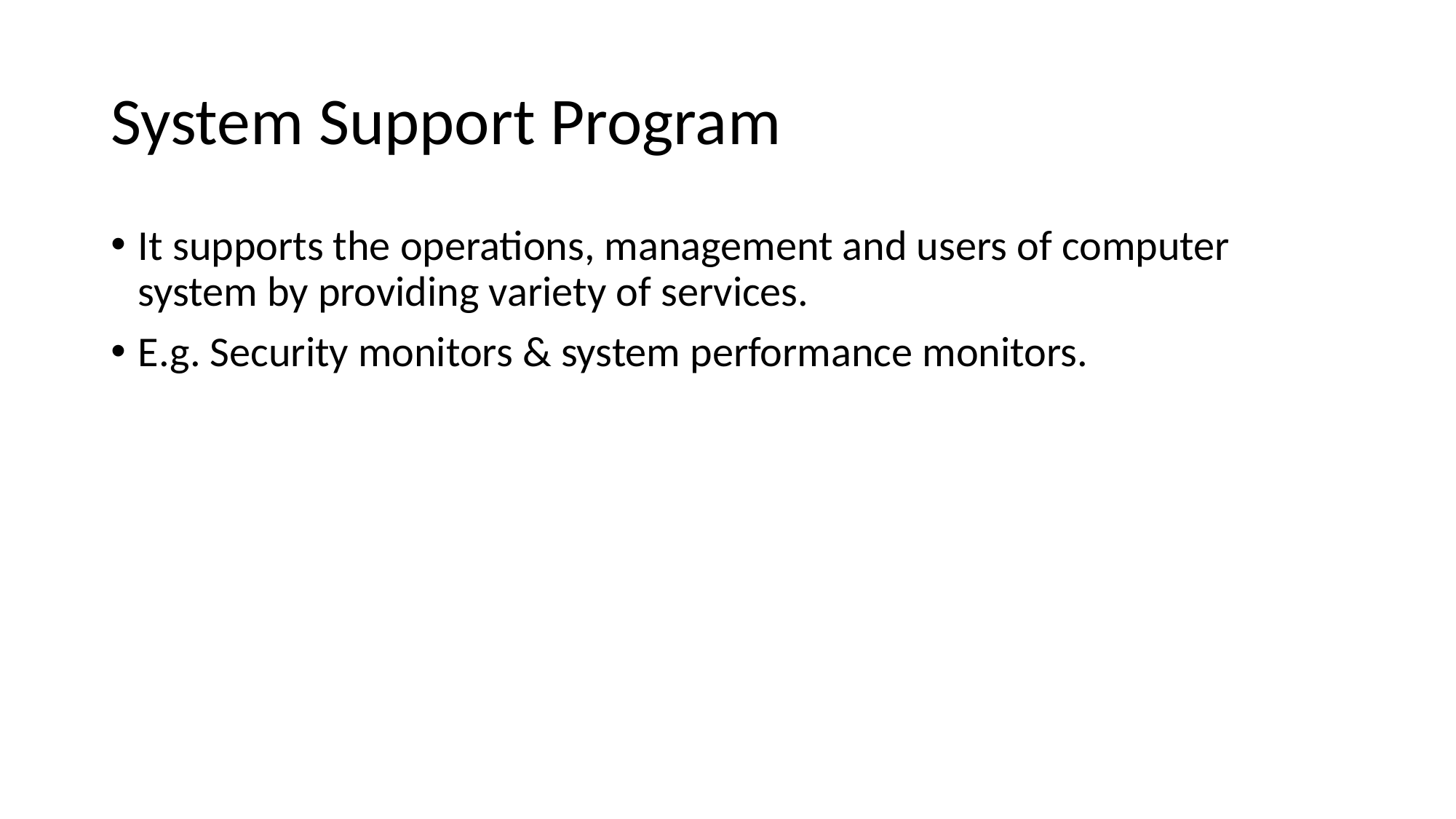

# System Support Program
It supports the operations, management and users of computer system by providing variety of services.
E.g. Security monitors & system performance monitors.